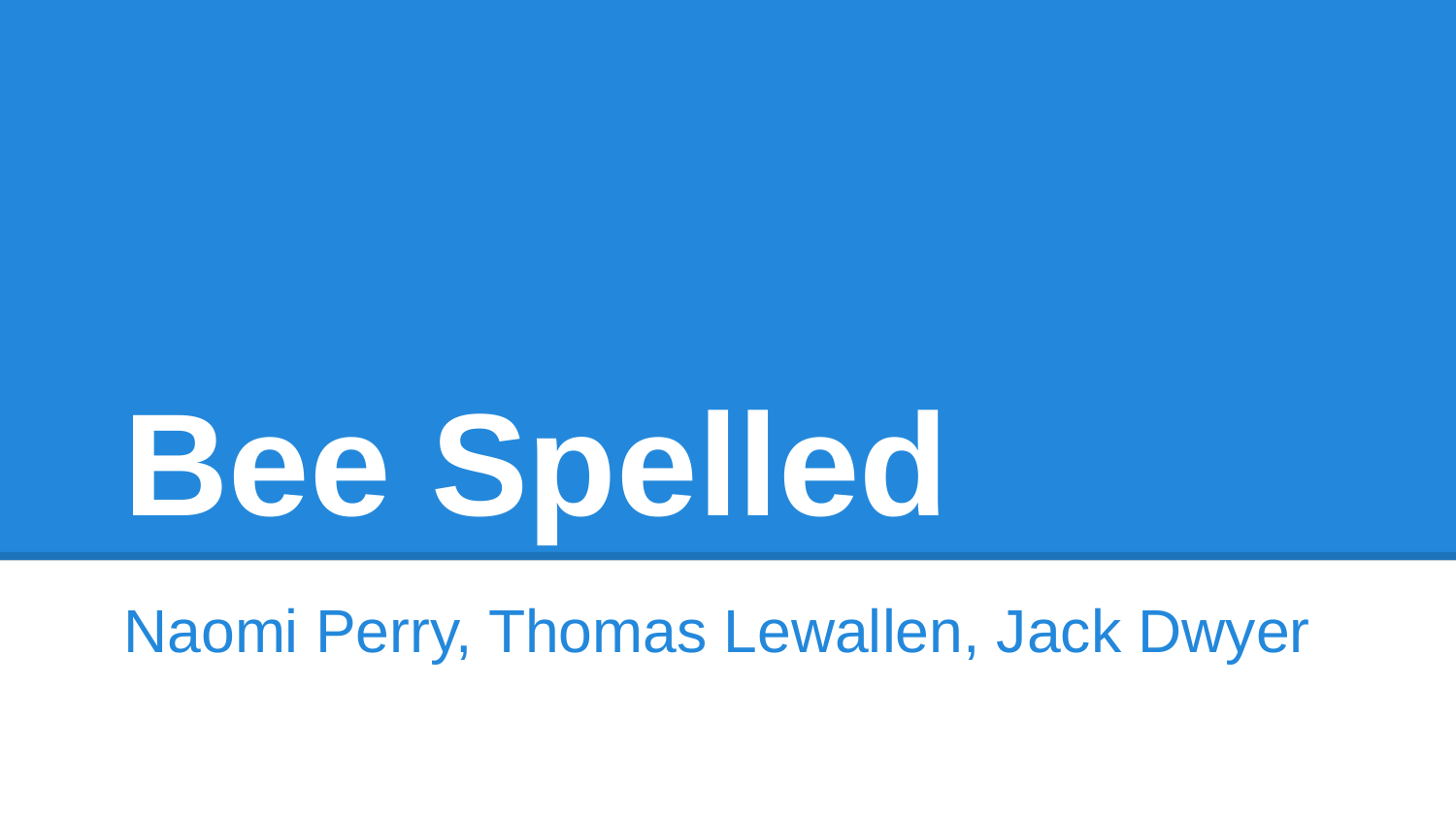

# Bee Spelled
Naomi Perry, Thomas Lewallen, Jack Dwyer